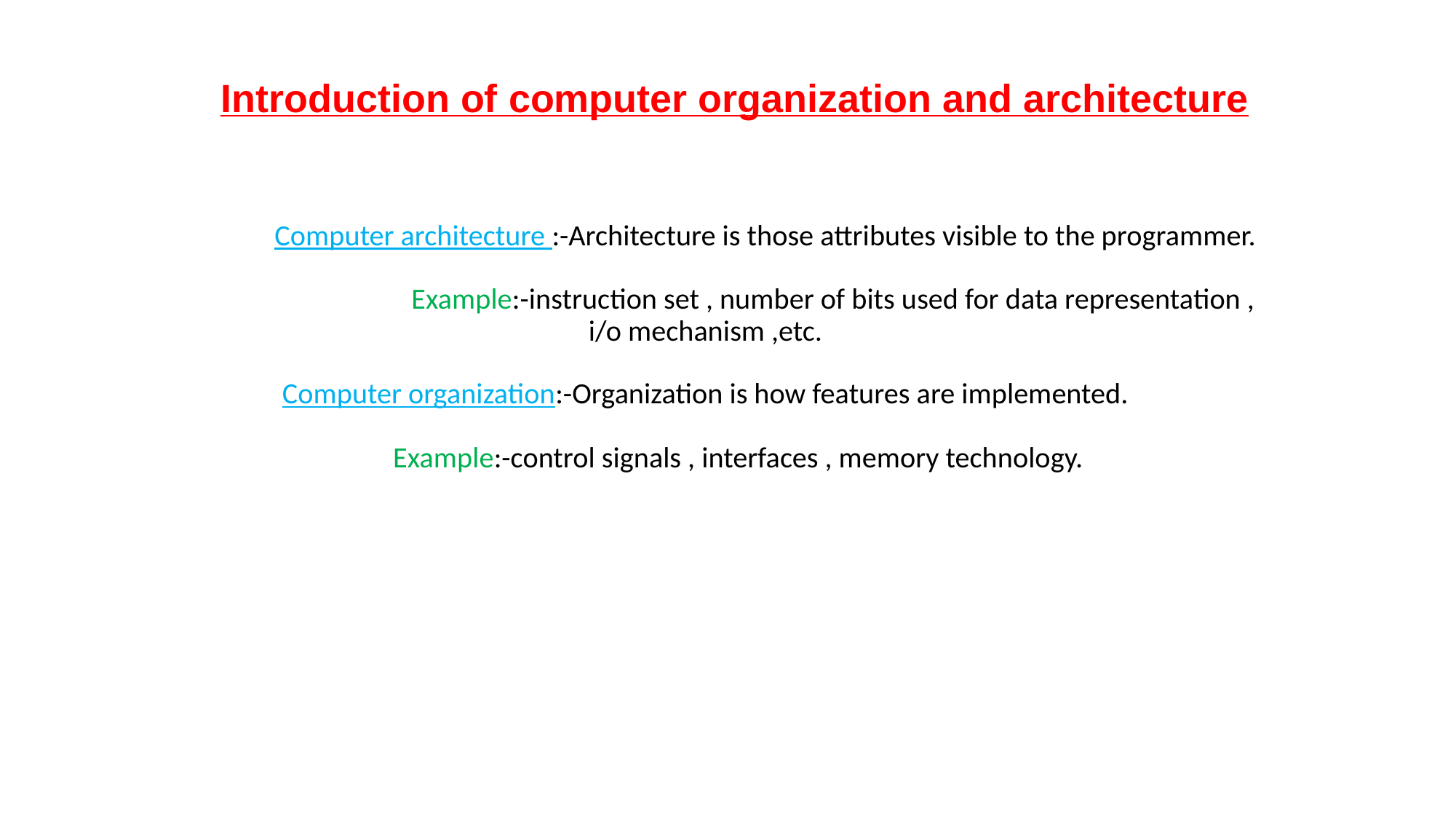

Introduction of computer organization and architecture
# Computer architecture :-Architecture is those attributes visible to the programmer. Example:-instruction set , number of bits used for data representation , i/o mechanism ,etc. Computer organization:-Organization is how features are implemented. Example:-control signals , interfaces , memory technology.